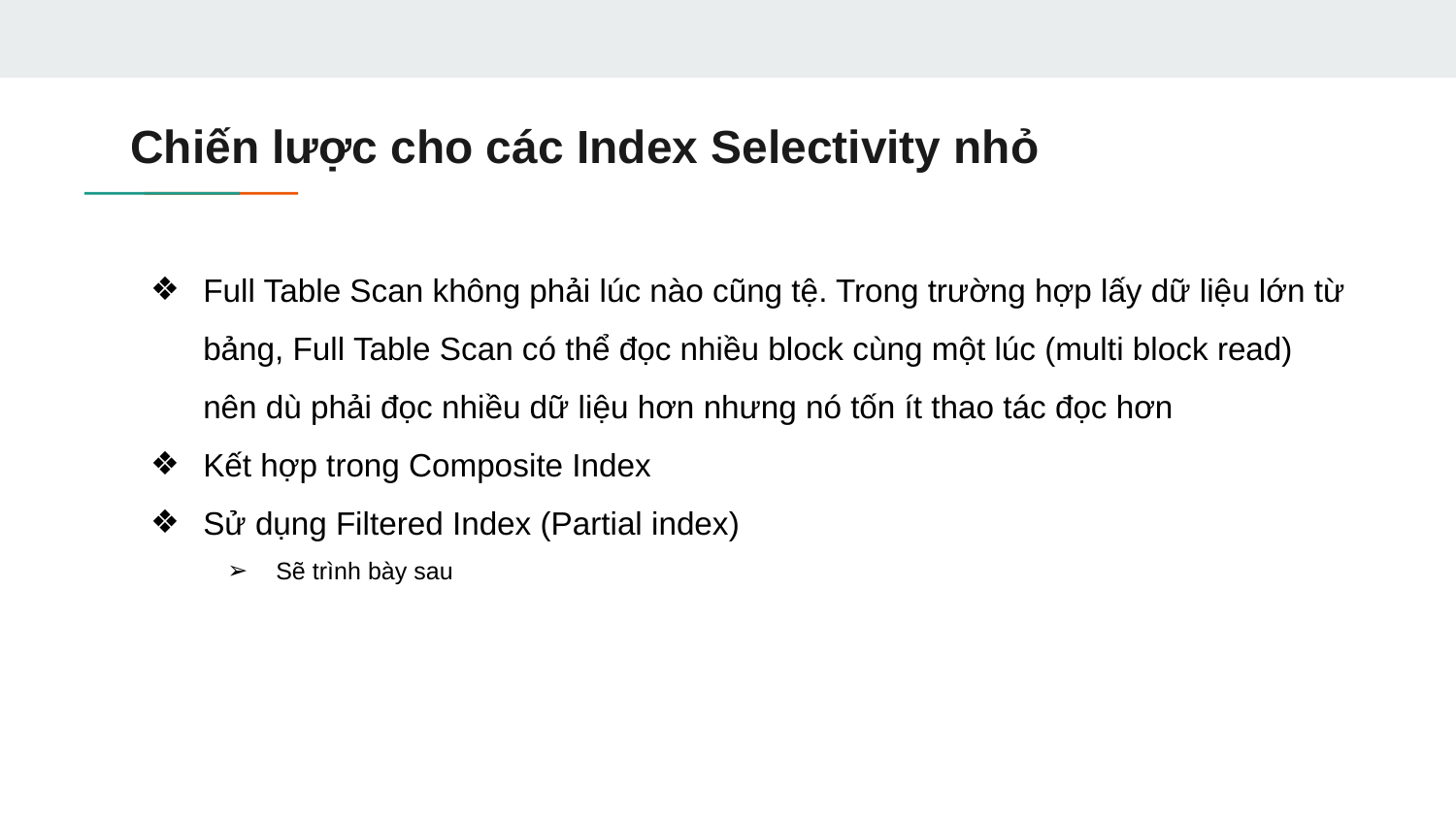

# Chiến lược cho các Index Selectivity nhỏ

Full Table Scan không phải lúc nào cũng tệ. Trong trường hợp lấy dữ liệu lớn từ bảng, Full Table Scan có thể đọc nhiều block cùng một lúc (multi block read) nên dù phải đọc nhiều dữ liệu hơn nhưng nó tốn ít thao tác đọc hơn
Kết hợp trong Composite Index
Sử dụng Filtered Index (Partial index)
Sẽ trình bày sau